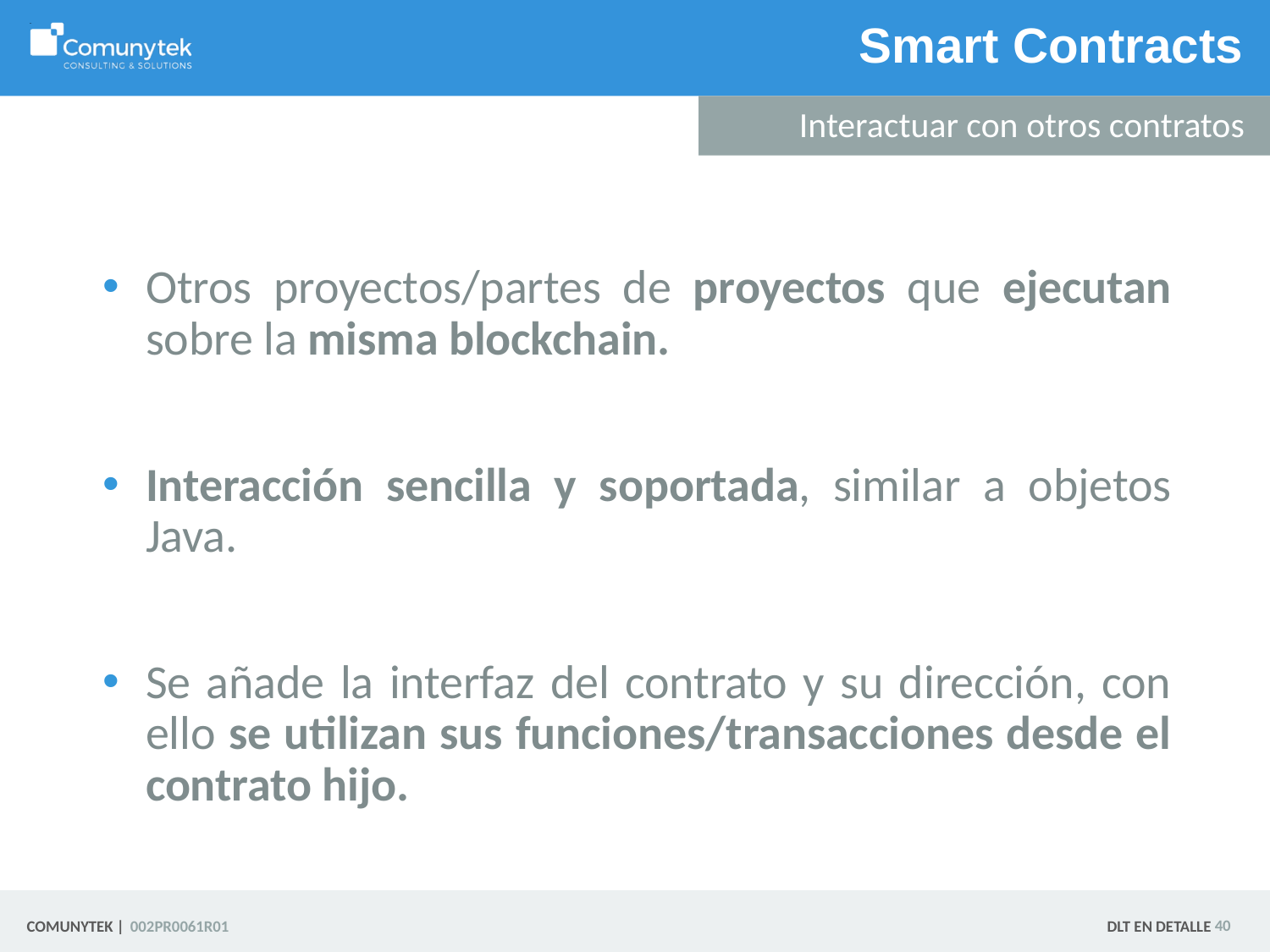

# Smart Contracts
Interactuar con otros contratos

Otros proyectos/partes de proyectos que ejecutan sobre la misma blockchain.

Interacción sencilla y soportada, similar a objetos Java.

Se añade la interfaz del contrato y su dirección, con ello se utilizan sus funciones/transacciones desde el contrato hijo.

 40